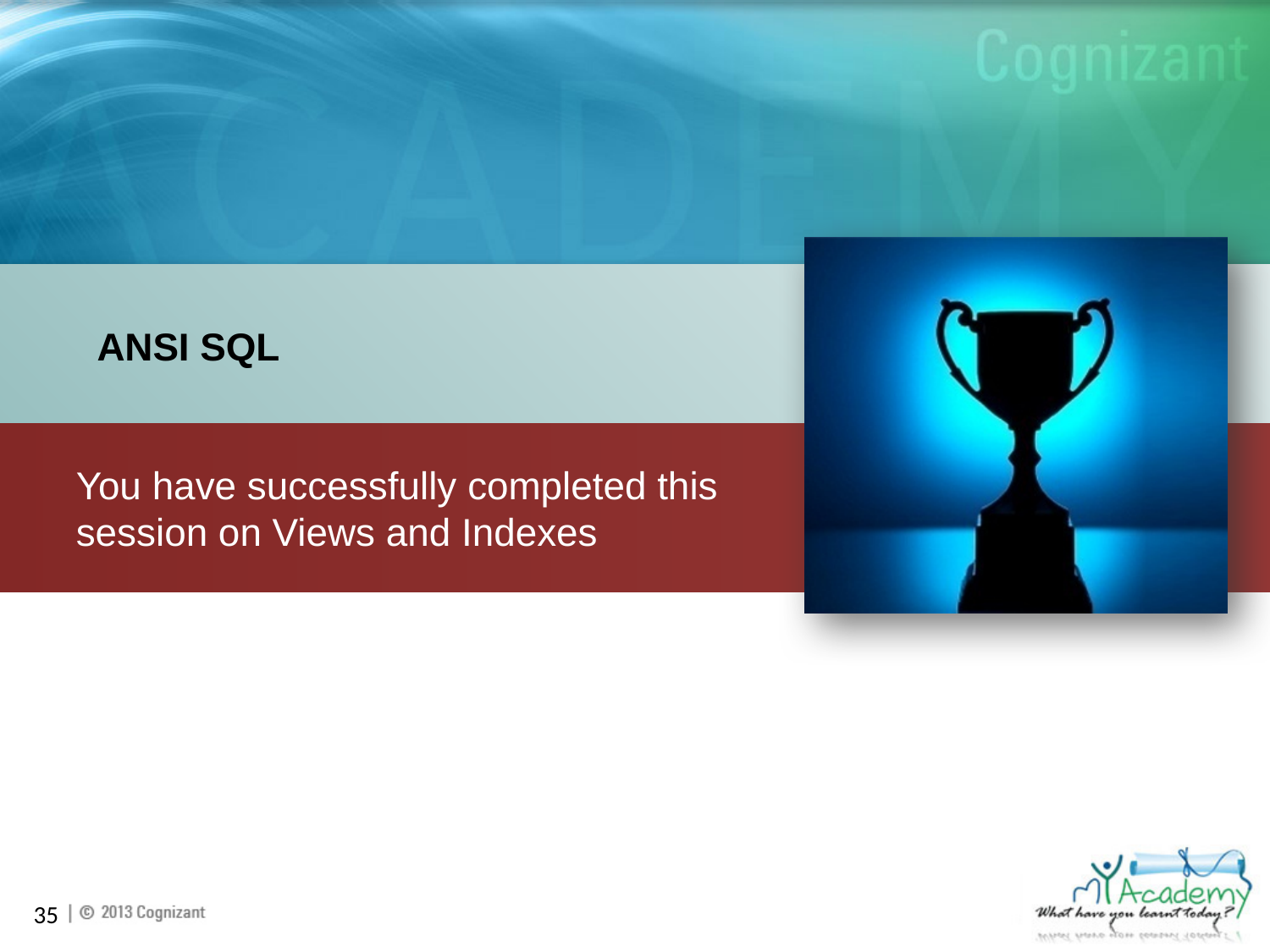

ANSI SQL
You have successfully completed this session on Views and Indexes
35